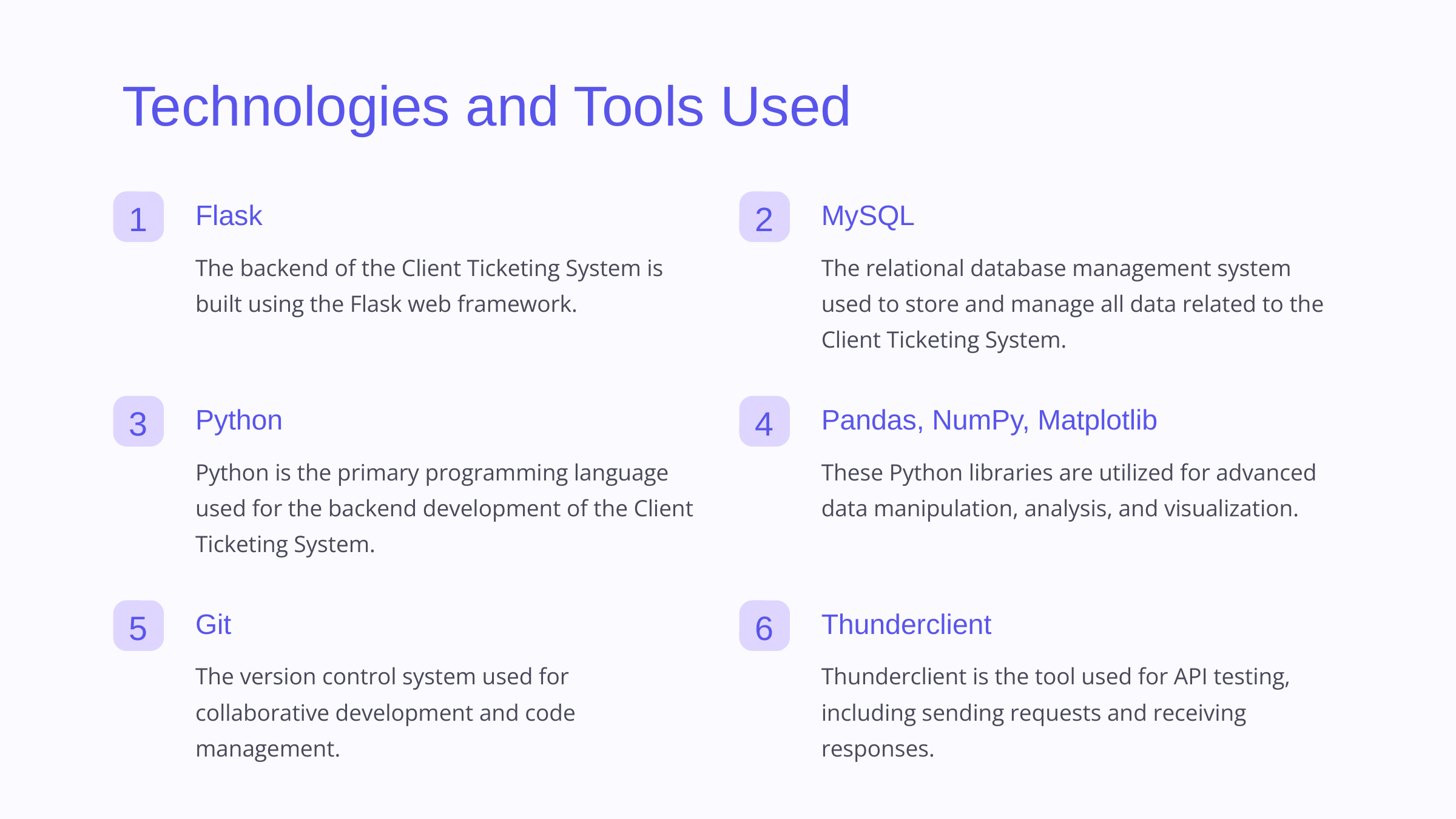

Technologies and Tools Used

Flask

MySQL
1
2
The backend of the Client Ticketing System is built using the Flask web framework.
The relational database management system used to store and manage all data related to the Client Ticketing System.

Python

Pandas, NumPy, Matplotlib
3
4
Python is the primary programming language used for the backend development of the Client Ticketing System.
These Python libraries are utilized for advanced data manipulation, analysis, and visualization.

Git

Thunderclient
5
6
The version control system used for collaborative development and code management.
Thunderclient is the tool used for API testing, including sending requests and receiving responses.